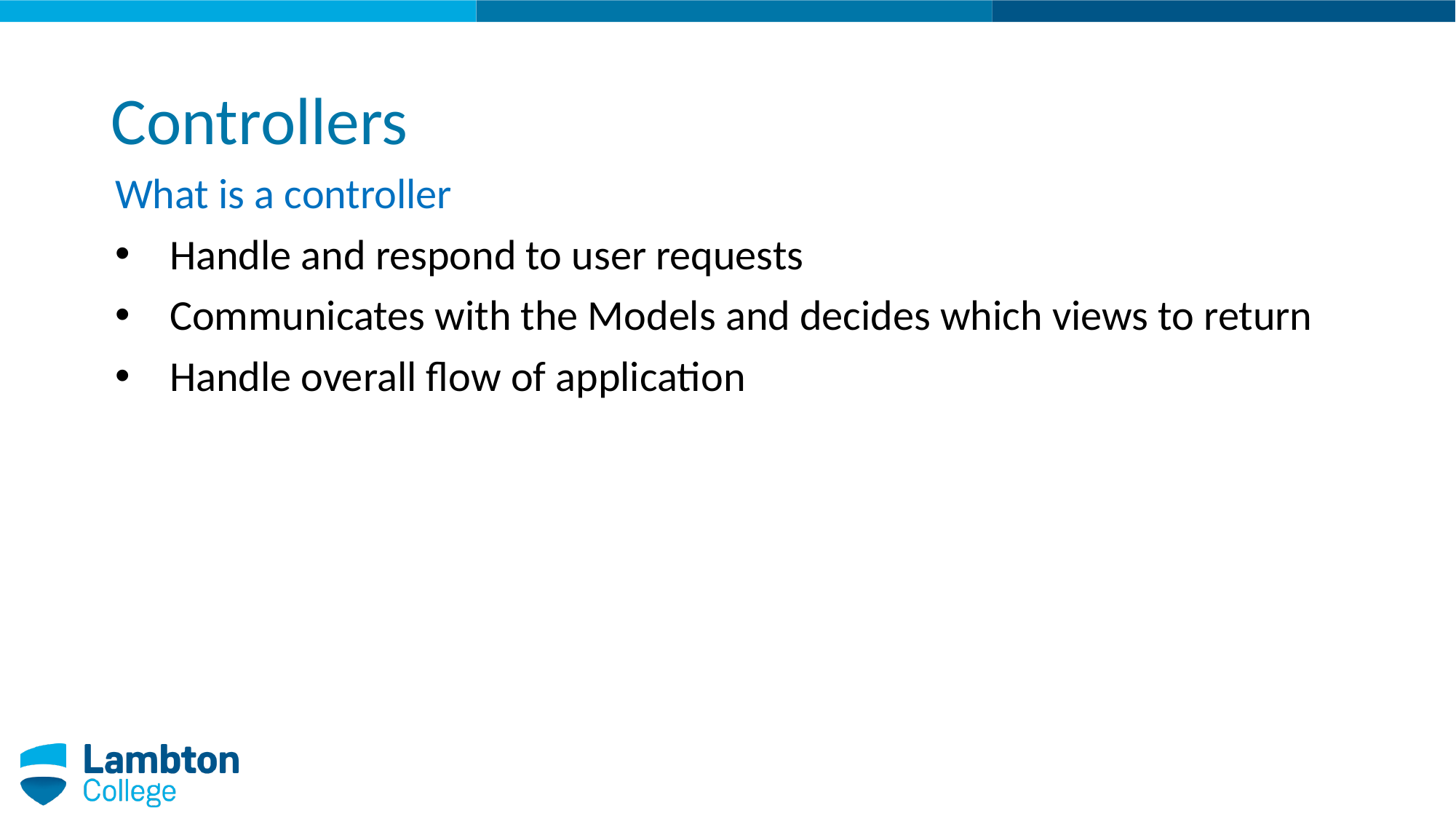

# Controllers
What is a controller
Handle and respond to user requests
Communicates with the Models and decides which views to return
Handle overall flow of application